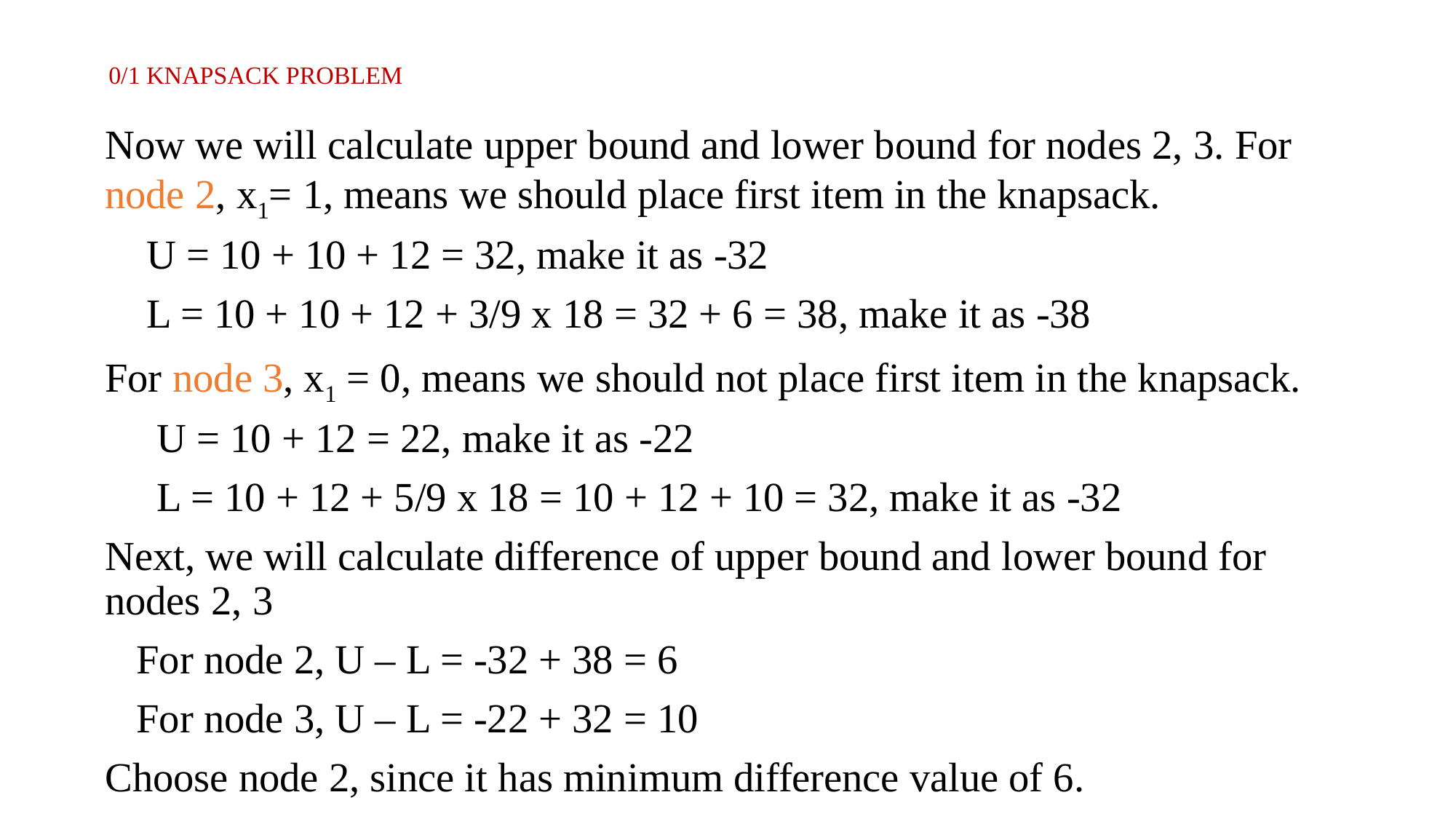

# 0/1 KNAPSACK PROBLEM
Now we will calculate upper bound and lower bound for nodes 2, 3. For node 2, x1= 1, means we should place first item in the knapsack.
    U = 10 + 10 + 12 = 32, make it as -32
    L = 10 + 10 + 12 + 3/9 x 18 = 32 + 6 = 38, make it as -38
For node 3, x1 = 0, means we should not place first item in the knapsack.
     U = 10 + 12 = 22, make it as -22
     L = 10 + 12 + 5/9 x 18 = 10 + 12 + 10 = 32, make it as -32
Next, we will calculate difference of upper bound and lower bound for nodes 2, 3
   For node 2, U – L = -32 + 38 = 6
   For node 3, U – L = -22 + 32 = 10
Choose node 2, since it has minimum difference value of 6.